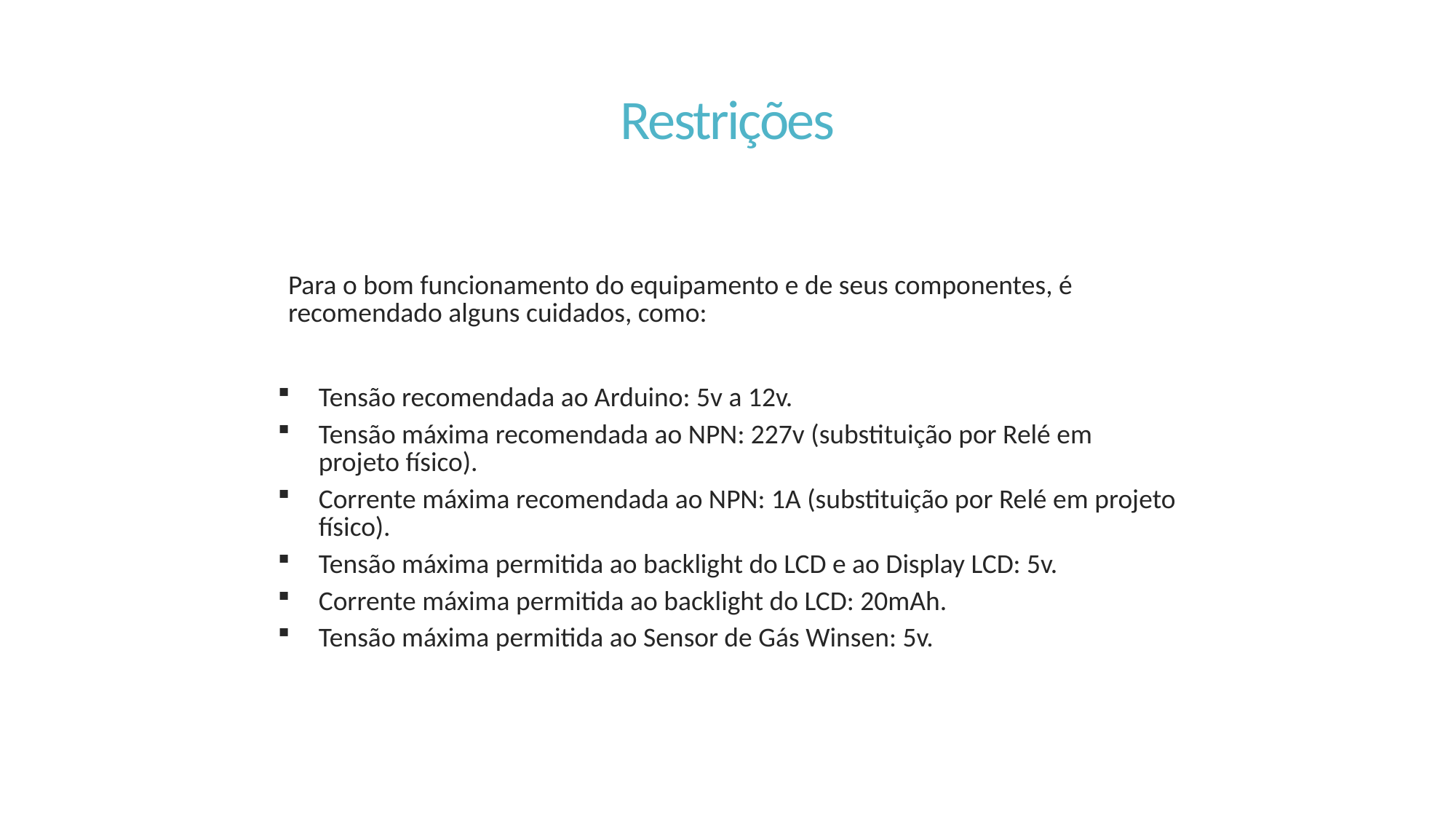

# Restrições
Para o bom funcionamento do equipamento e de seus componentes, é recomendado alguns cuidados, como:

Tensão recomendada ao Arduino: 5v a 12v.
Tensão máxima recomendada ao NPN: 227v (substituição por Relé em projeto físico).
Corrente máxima recomendada ao NPN: 1A (substituição por Relé em projeto físico).
Tensão máxima permitida ao backlight do LCD e ao Display LCD: 5v.
Corrente máxima permitida ao backlight do LCD: 20mAh.
Tensão máxima permitida ao Sensor de Gás Winsen: 5v.